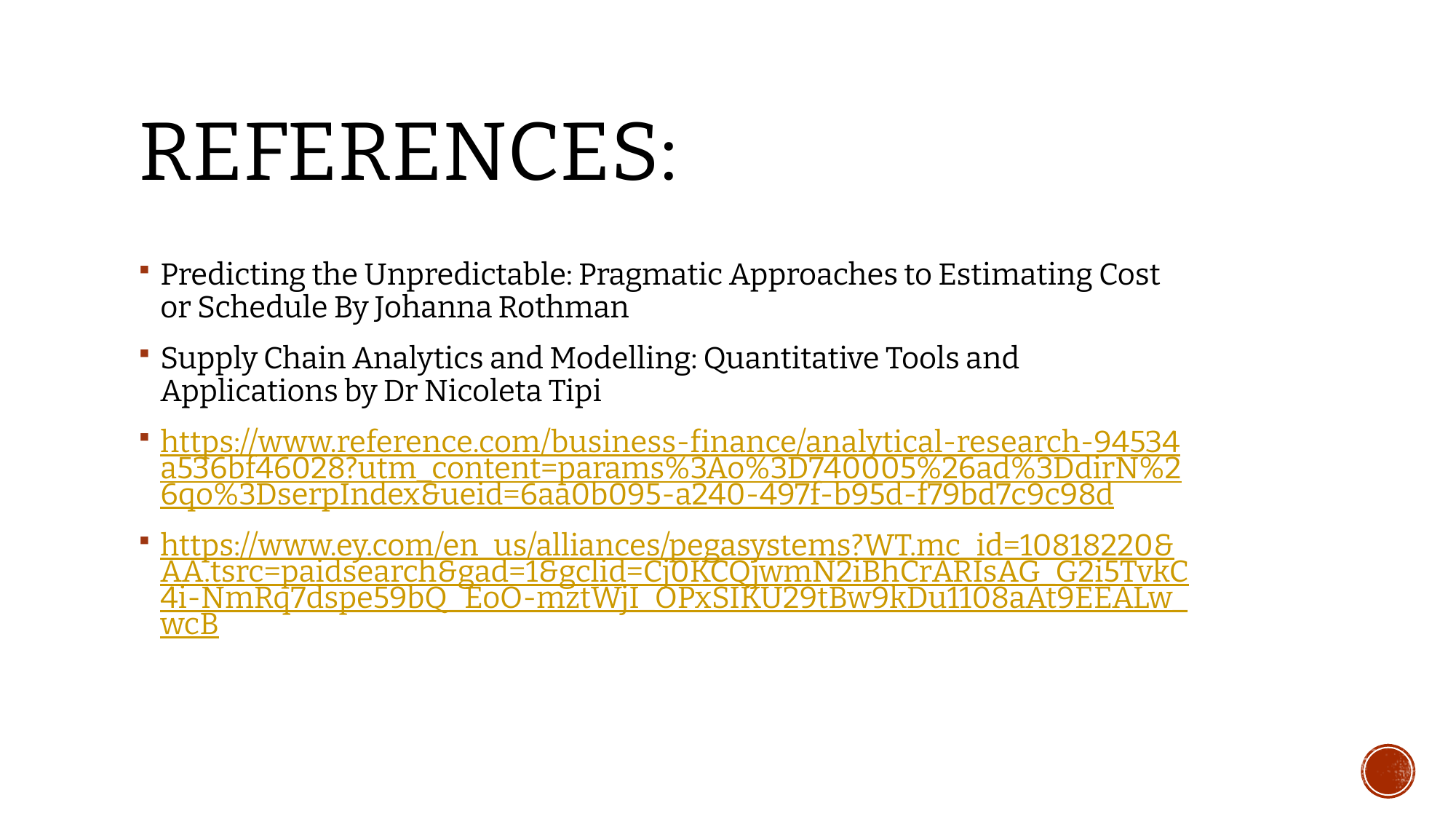

# References:
Predicting the Unpredictable: Pragmatic Approaches to Estimating Cost or Schedule By Johanna Rothman
Supply Chain Analytics and Modelling: Quantitative Tools and Applications by Dr Nicoleta Tipi
https://www.reference.com/business-finance/analytical-research-94534a536bf46028?utm_content=params%3Ao%3D740005%26ad%3DdirN%26qo%3DserpIndex&ueid=6aa0b095-a240-497f-b95d-f79bd7c9c98d
https://www.ey.com/en_us/alliances/pegasystems?WT.mc_id=10818220&AA.tsrc=paidsearch&gad=1&gclid=Cj0KCQjwmN2iBhCrARIsAG_G2i5TvkC4i-NmRq7dspe59bQ_EoO-mztWjI_OPxSIKU29tBw9kDu1108aAt9EEALw_wcB